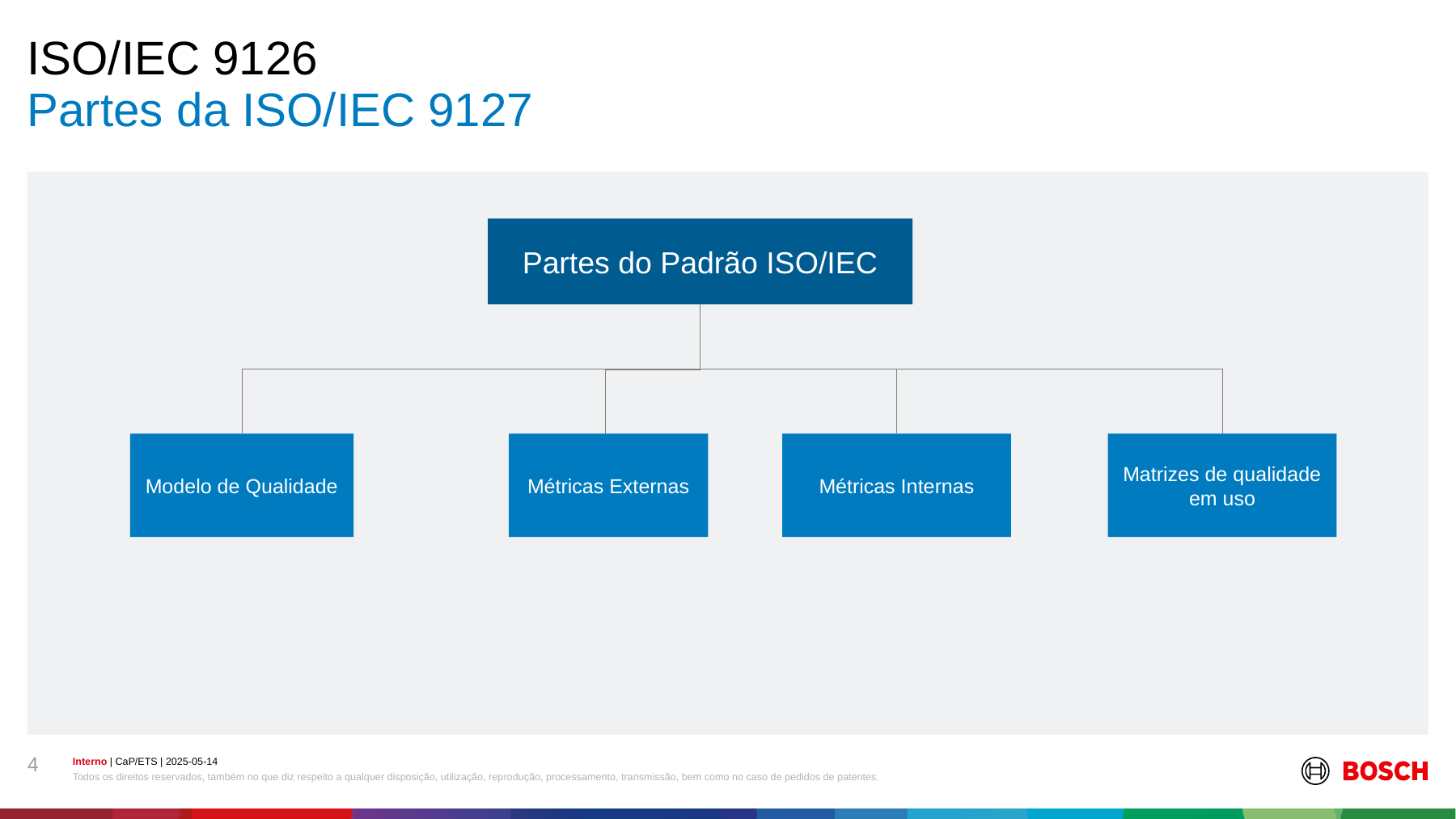

ISO/IEC 9126
# Partes da ISO/IEC 9127

Partes do Padrão ISO/IEC
Matrizes de qualidade em uso
Métricas Externas
Métricas Internas
Modelo de Qualidade
4